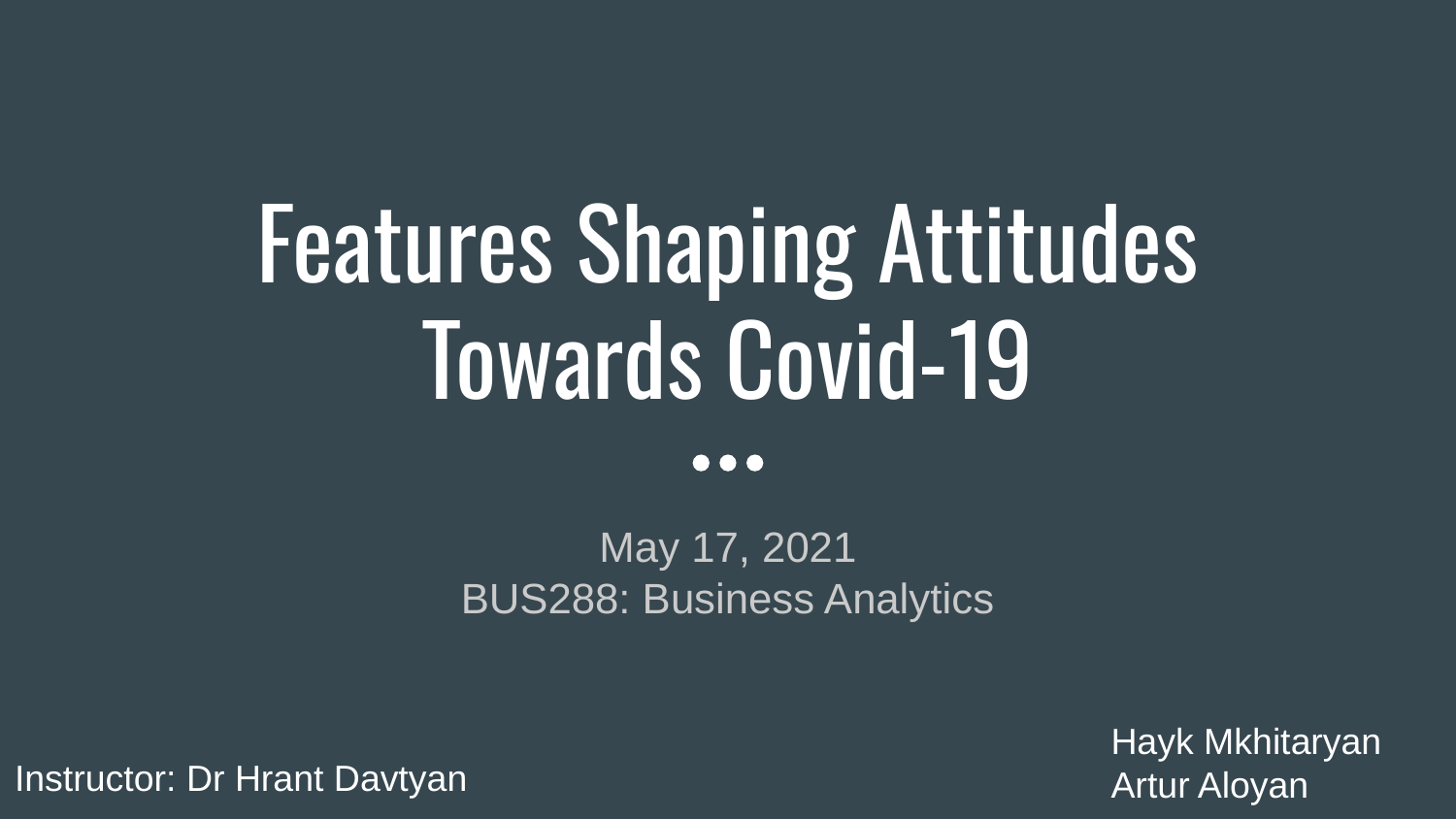

# Features Shaping Attitudes Towards Covid-19
May 17, 2021
BUS288: Business Analytics
Hayk Mkhitaryan
Artur Aloyan
Instructor: Dr Hrant Davtyan